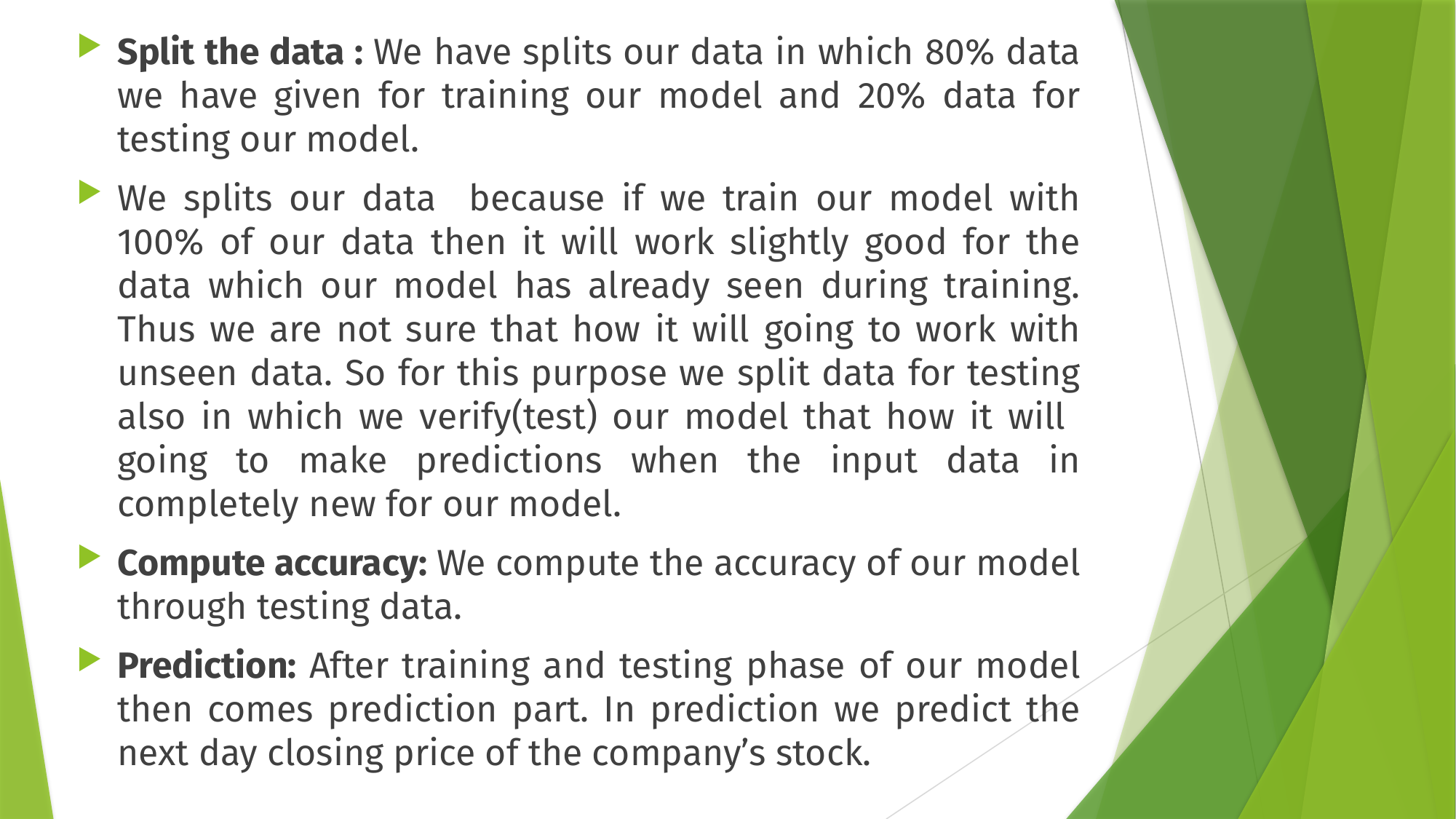

Split the data : We have splits our data in which 80% data we have given for training our model and 20% data for testing our model.
We splits our data  because if we train our model with 100% of our data then it will work slightly good for the data which our model has already seen during training. Thus we are not sure that how it will going to work with unseen data. So for this purpose we split data for testing also in which we verify(test) our model that how it will  going to make predictions when the input data in completely new for our model.
Compute accuracy: We compute the accuracy of our model through testing data.
Prediction: After training and testing phase of our model then comes prediction part. In prediction we predict the next day closing price of the company’s stock.